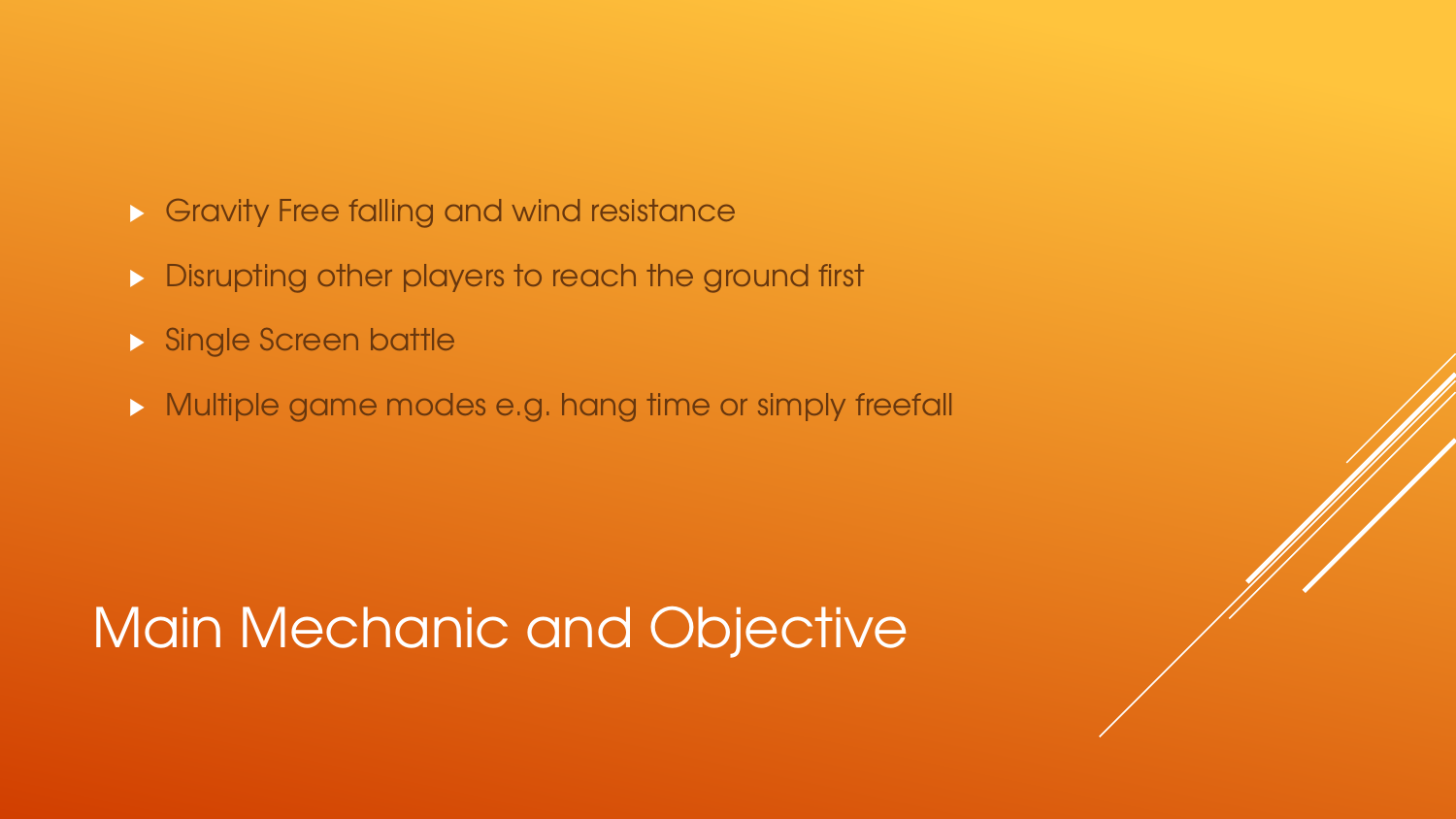

Gravity Free falling and wind resistance
Disrupting other players to reach the ground first
Single Screen battle
Multiple game modes e.g. hang time or simply freefall
# Main Mechanic and Objective